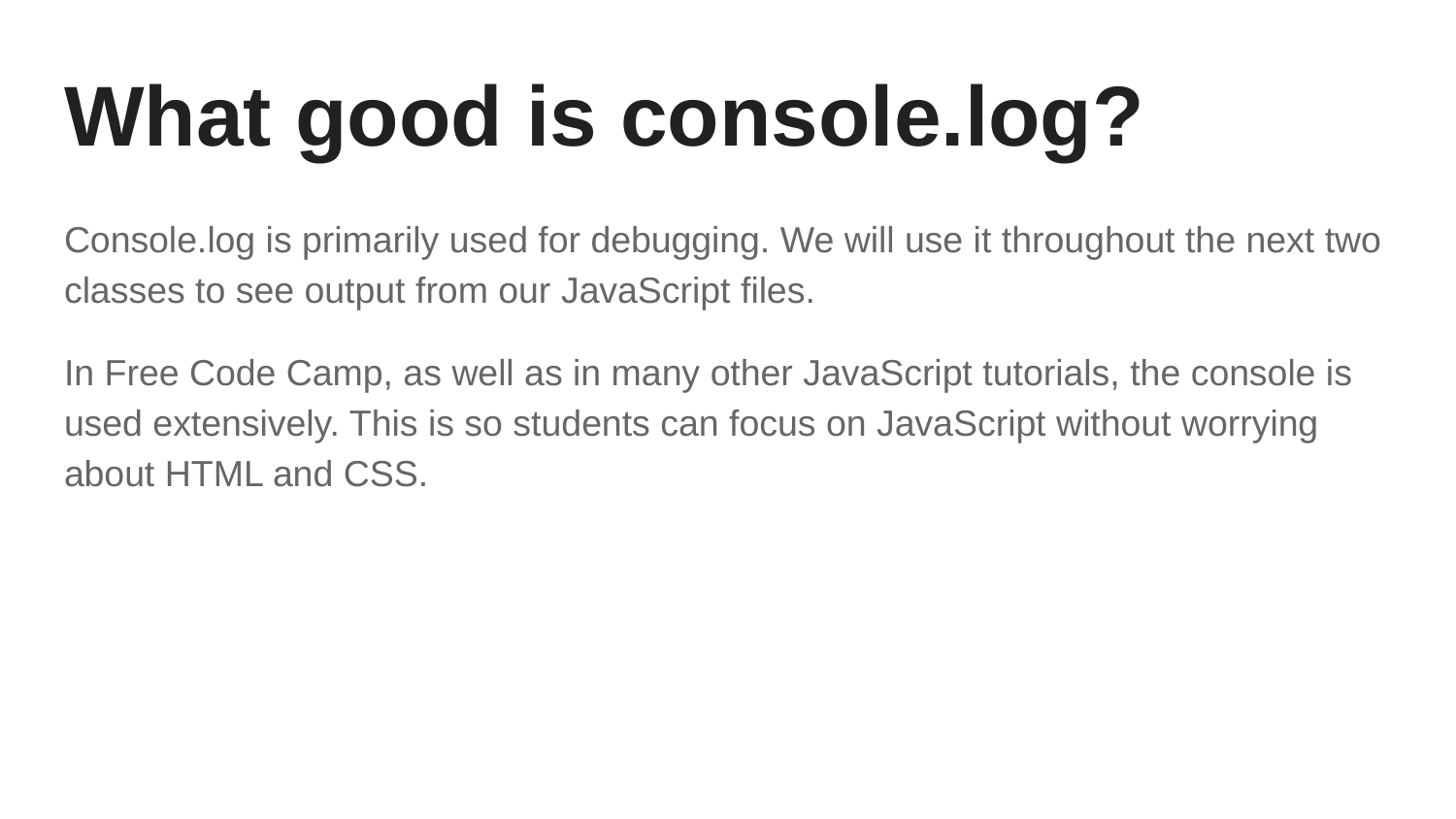

# What good is console.log?
Console.log is primarily used for debugging. We will use it throughout the next two classes to see output from our JavaScript files.
In Free Code Camp, as well as in many other JavaScript tutorials, the console is used extensively. This is so students can focus on JavaScript without worrying about HTML and CSS.